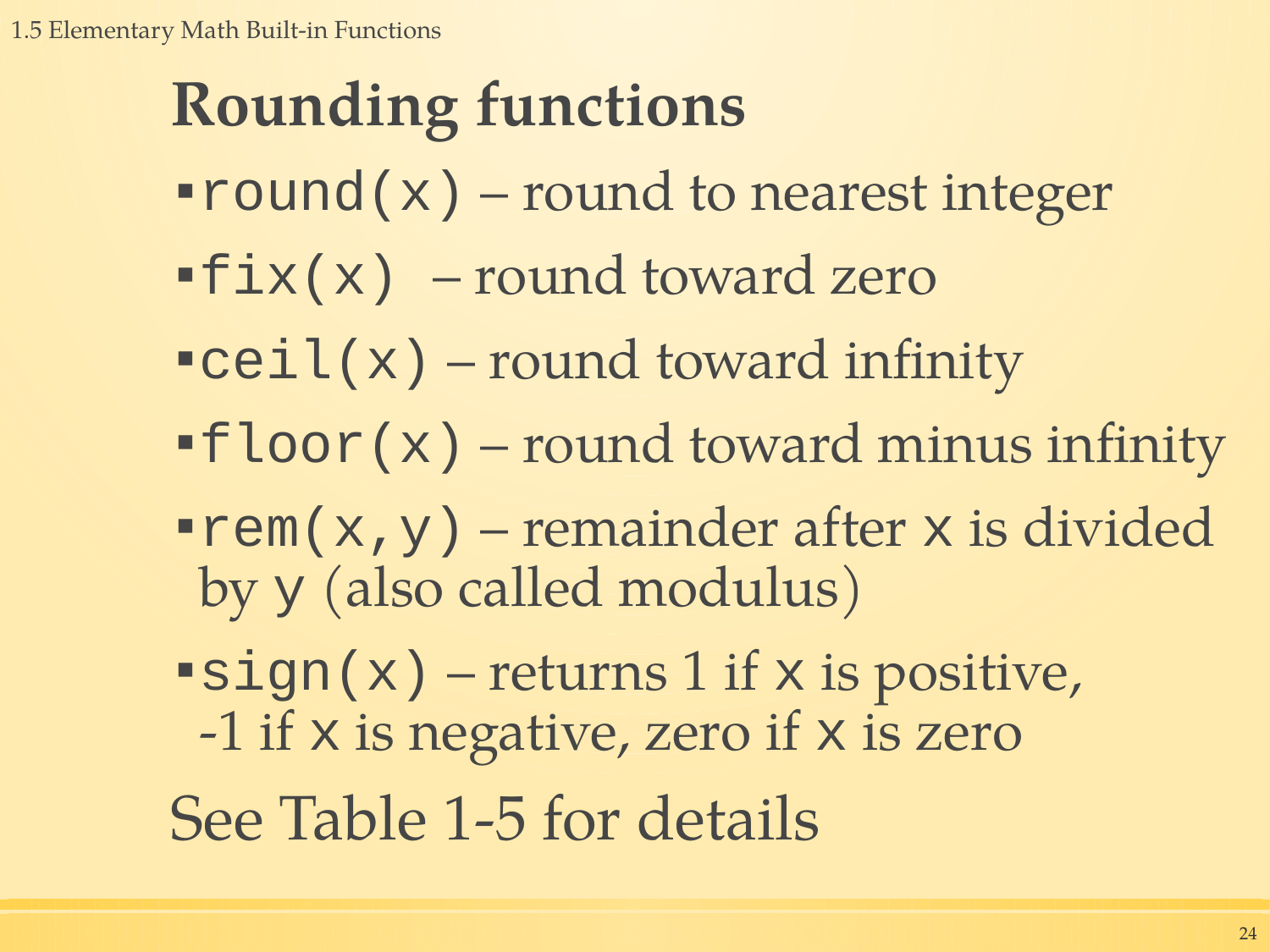

1.5 Elementary Math Built-in Functions
Rounding functions
round(x) – round to nearest integer
fix(x) – round toward zero
ceil(x) – round toward infinity
floor(x) – round toward minus infinity
rem(x,y) – remainder after x is divided by y (also called modulus)
sign(x) – returns 1 if x is positive,
-1 if x is negative, zero if x is zero
See Table 1-5 for details
24